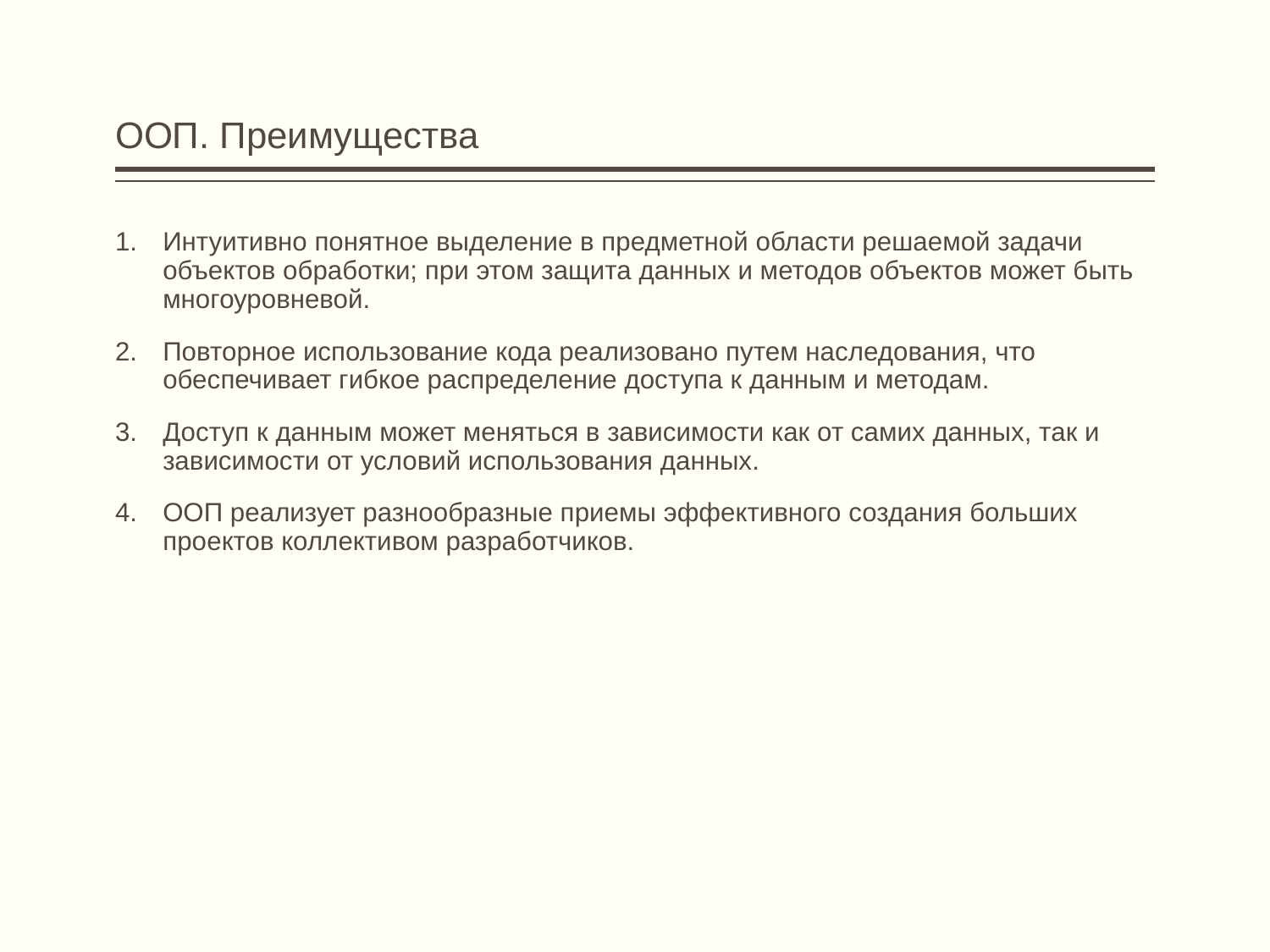

# ООП. Преимущества
Интуитивно понятное выделение в предметной области решаемой задачи объектов обработки; при этом защита данных и методов объектов может быть многоуровневой.
Повторное использование кода реализовано путем наследования, что обеспечивает гибкое распределение доступа к данным и методам.
Доступ к данным может меняться в зависимости как от самих данных, так и зависимости от условий использования данных.
ООП реализует разнообразные приемы эффективного создания больших проектов коллективом разработчиков.